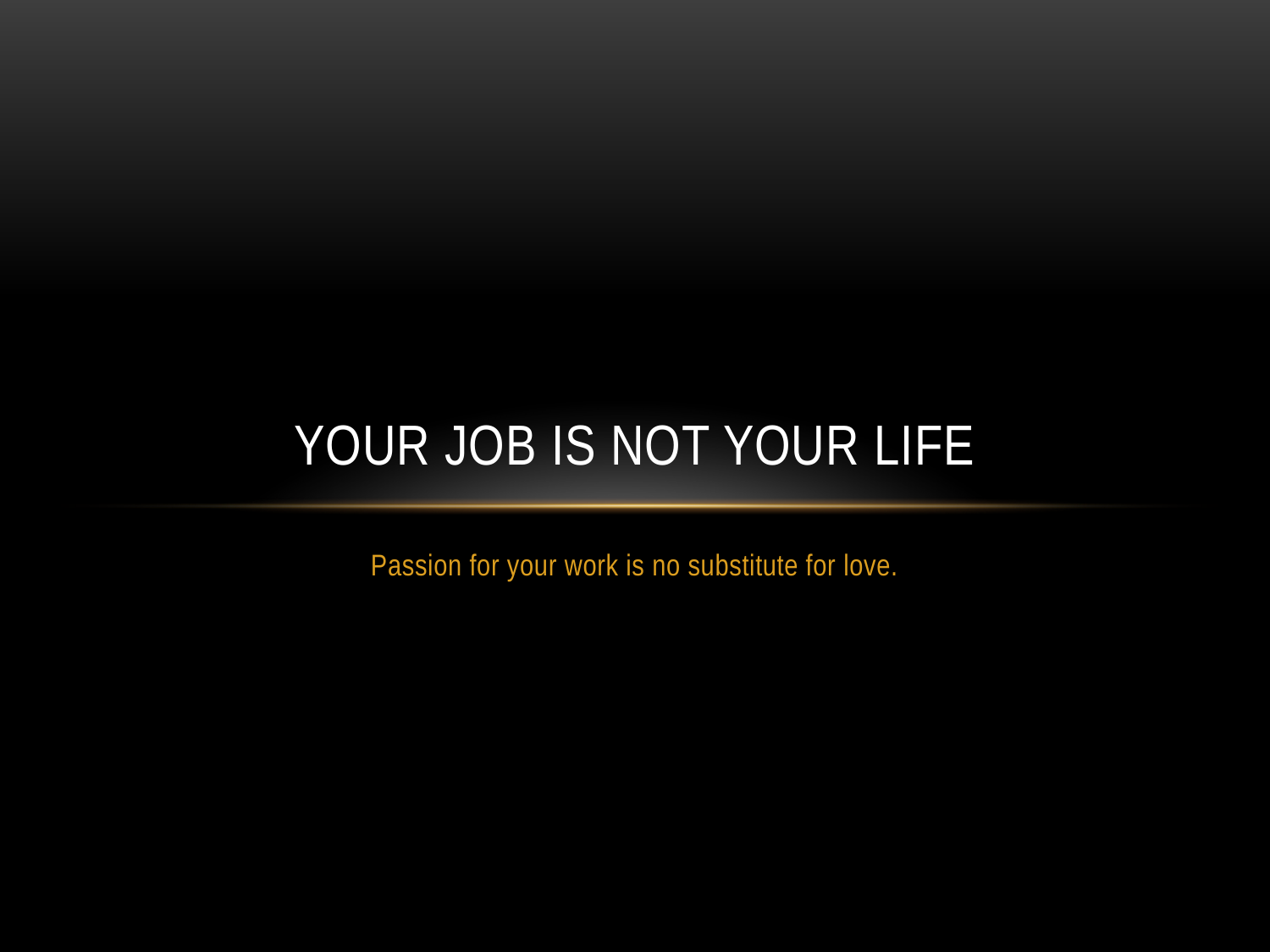

# Your Job Is Not Your Life
Passion for your work is no substitute for love.